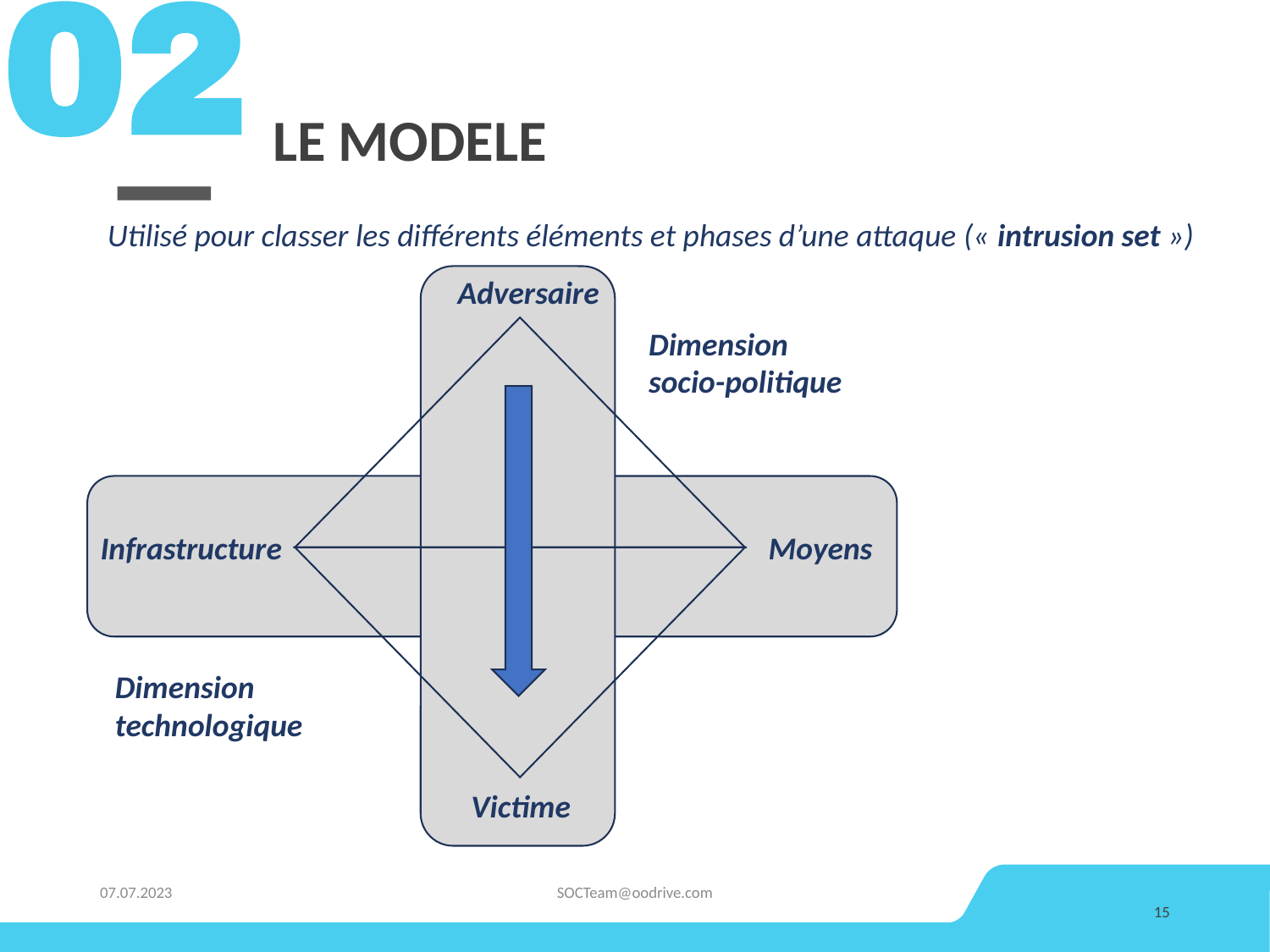

02
# Le modele
Utilisé pour classer les différents éléments et phases d’une attaque (« intrusion set »)

Adversaire

Dimension
socio-politique

Infrastructure
Moyens

Dimension
technologique
Victime
07.07.2023
SOCTeam@oodrive.com
15